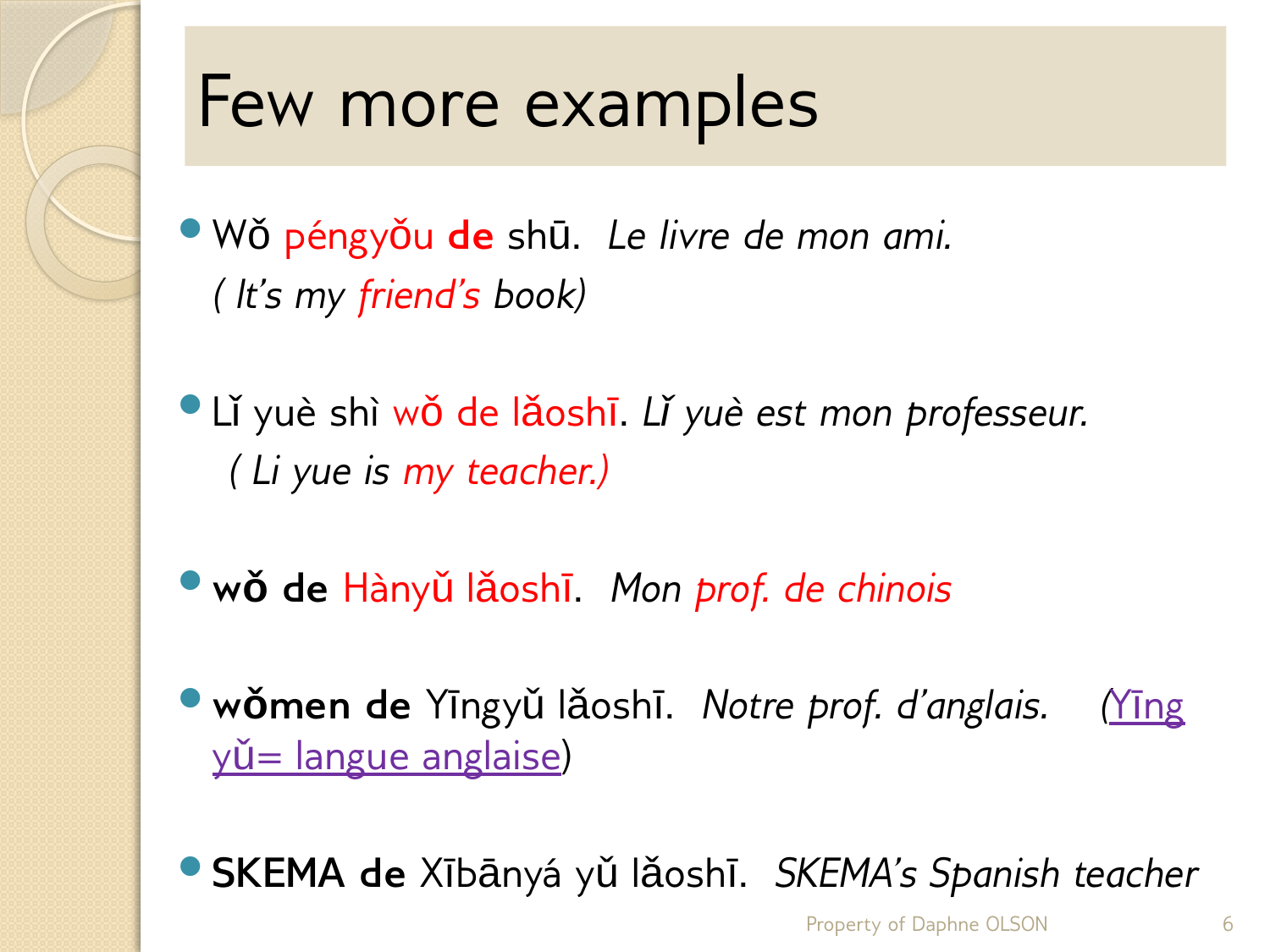

# Few more examples
Wǒ péngyǒu de shū.  Le livre de mon ami.
	( It’s my friend’s book)

Lǐ yuè shì wǒ de lǎoshī. Lǐ yuè est mon professeur.
    ( Li yue is my teacher.)

wǒ de Hànyǔ lǎoshī.  Mon prof. de chinois

wǒmen de Yīngyǔ lǎoshī.  Notre prof. d’anglais.    (Yīng yǔ= langue anglaise)

SKEMA de Xībānyá yǔ lǎoshī.  SKEMA’s Spanish teacher

Property of Daphne OLSON
6